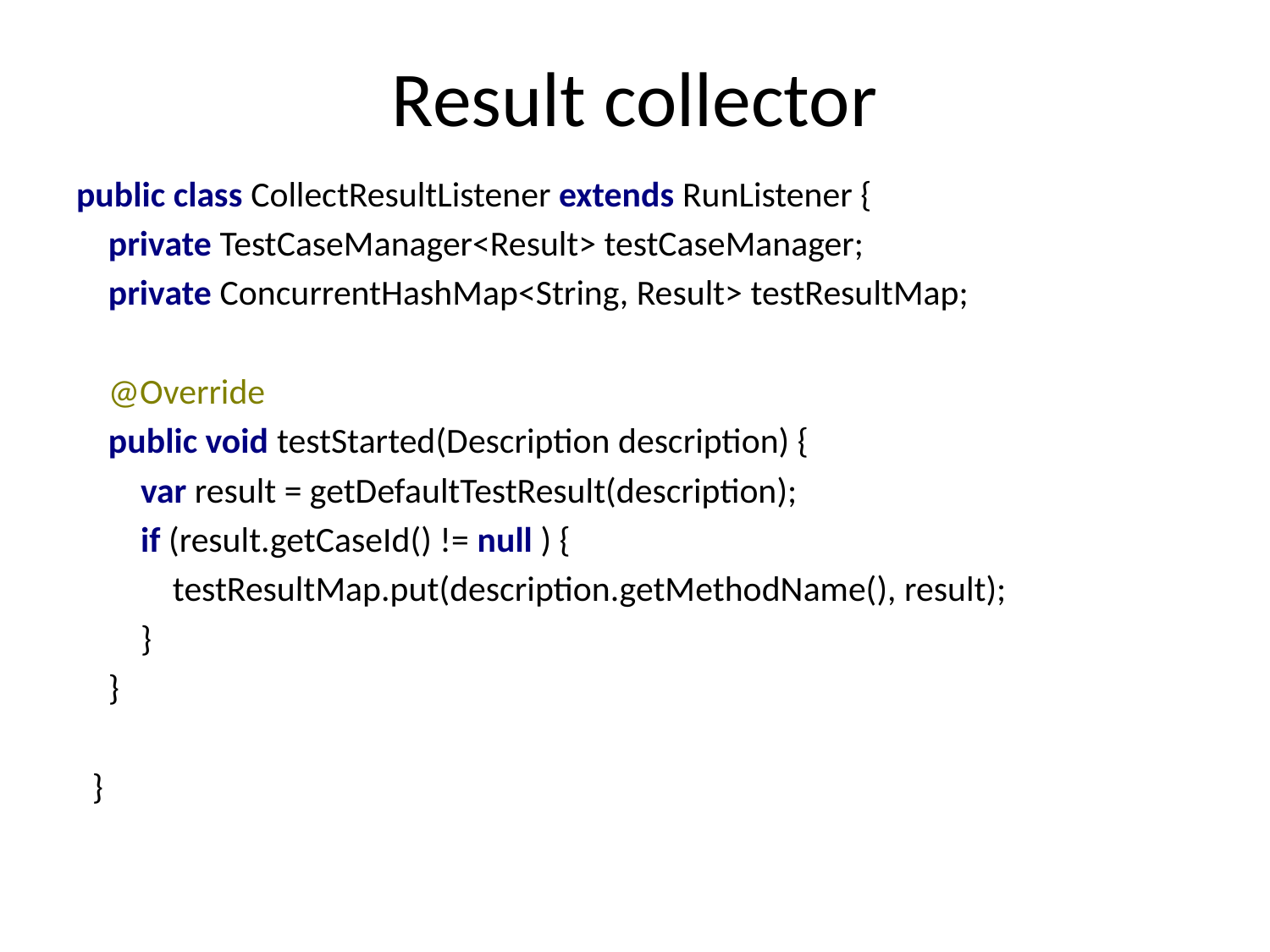

# Result collector
public class CollectResultListener extends RunListener {
    private TestCaseManager<Result> testCaseManager;
    private ConcurrentHashMap<String, Result> testResultMap;

    @Override
    public void testStarted(Description description) {
        var result = getDefaultTestResult(description);
        if (result.getCaseId() != null ) {
            testResultMap.put(description.getMethodName(), result);
        }
    }

  }
134